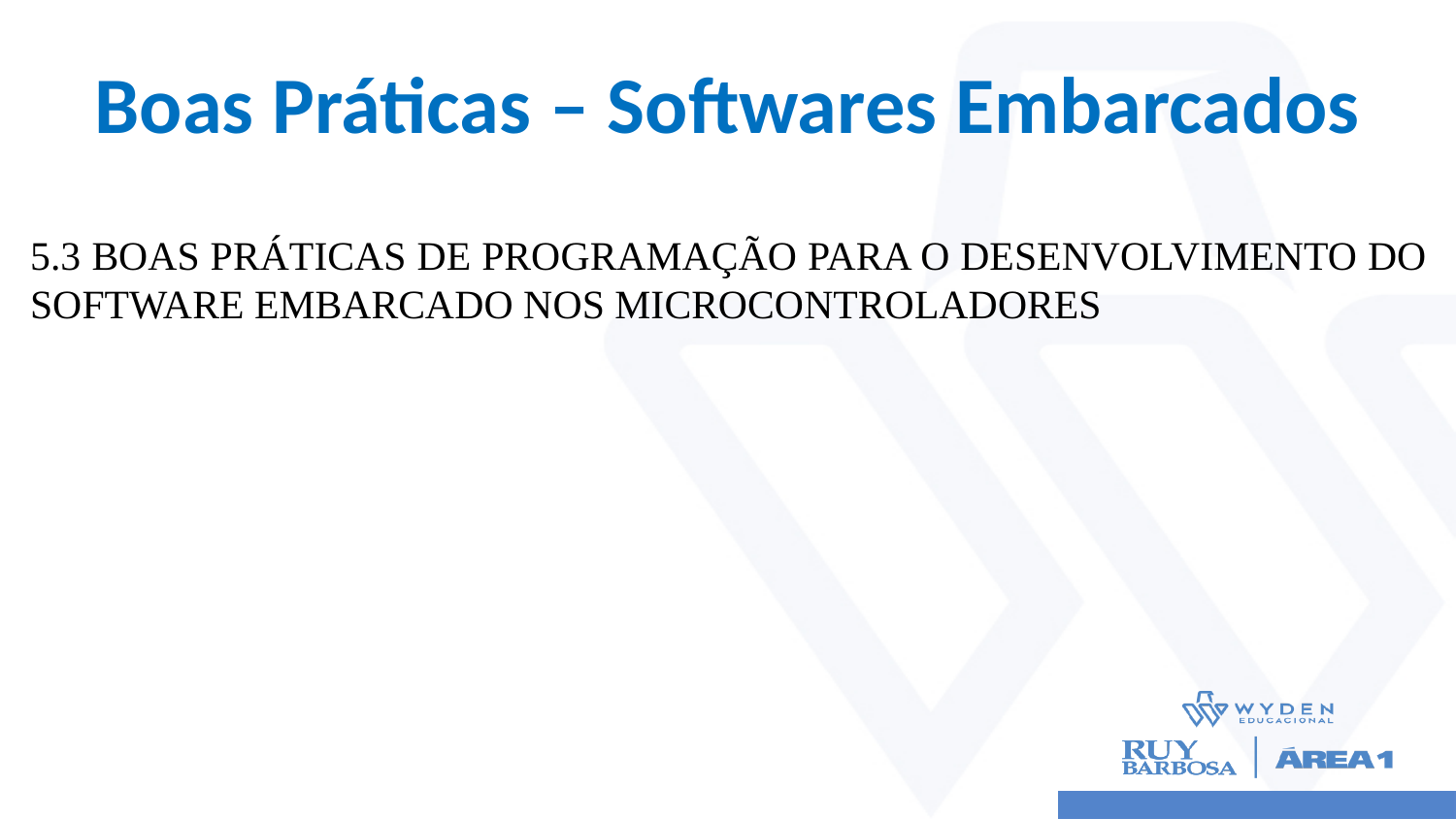

# Boas Práticas – Softwares Embarcados
5.3 BOAS PRÁTICAS DE PROGRAMAÇÃO PARA O DESENVOLVIMENTO DO SOFTWARE EMBARCADO NOS MICROCONTROLADORES